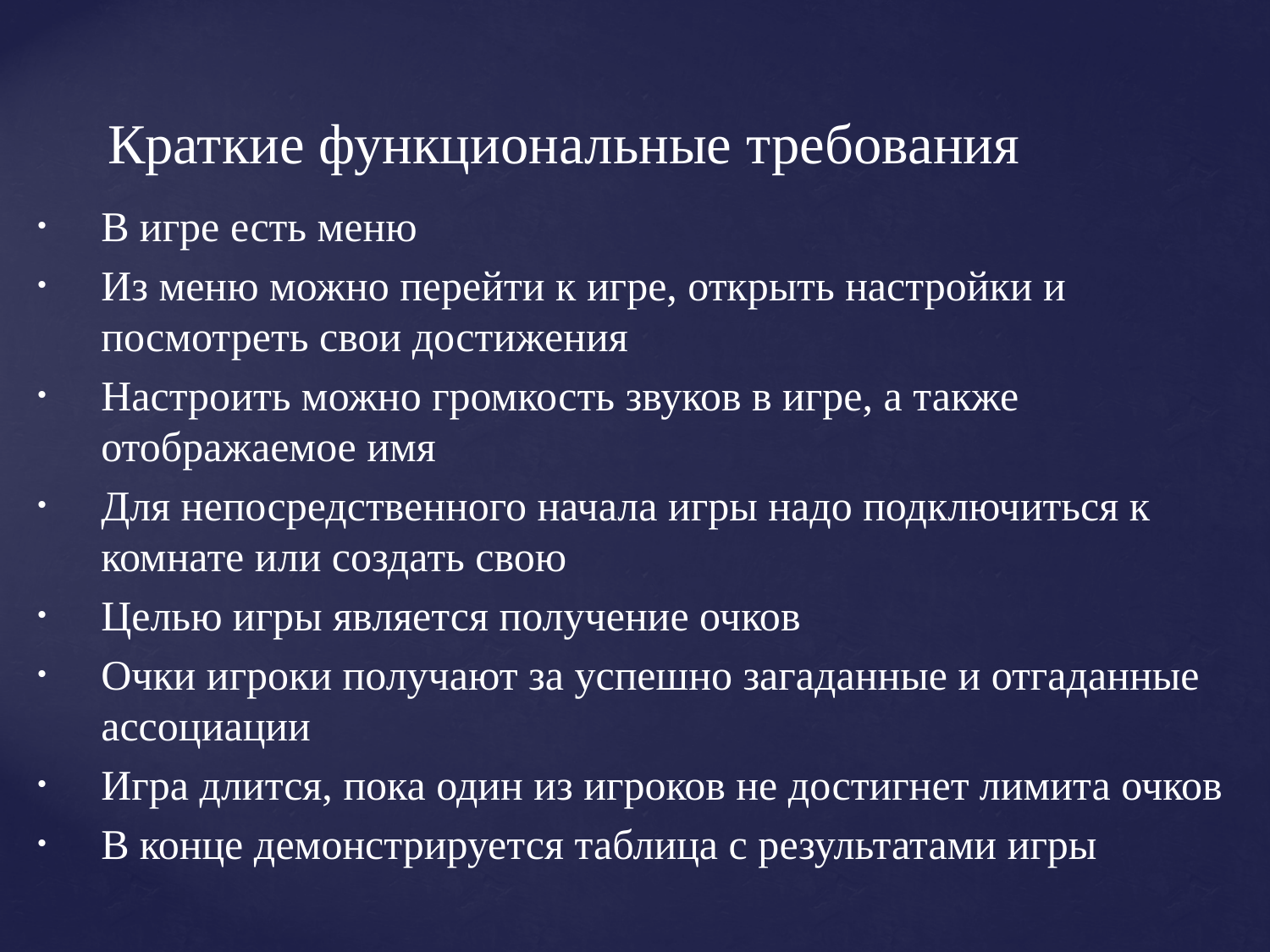

# Краткие функциональные требования
В игре есть меню
Из меню можно перейти к игре, открыть настройки и посмотреть свои достижения
Настроить можно громкость звуков в игре, а также отображаемое имя
Для непосредственного начала игры надо подключиться к комнате или создать свою
Целью игры является получение очков
Очки игроки получают за успешно загаданные и отгаданные ассоциации
Игра длится, пока один из игроков не достигнет лимита очков
В конце демонстрируется таблица с результатами игры